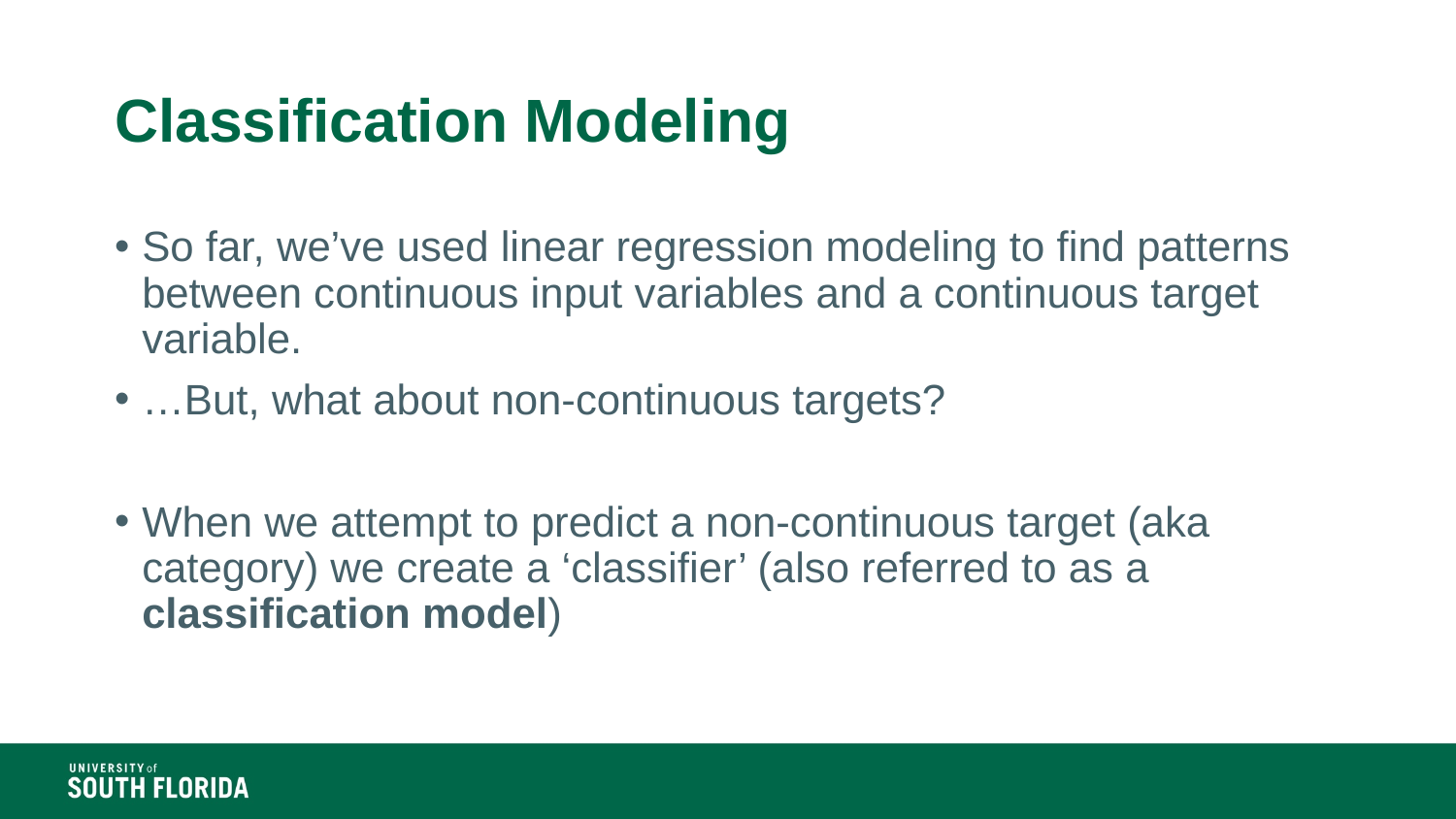

# Classification Modeling
So far, we’ve used linear regression modeling to find patterns between continuous input variables and a continuous target variable.
…But, what about non-continuous targets?

When we attempt to predict a non-continuous target (aka category) we create a ‘classifier’ (also referred to as a classification model)